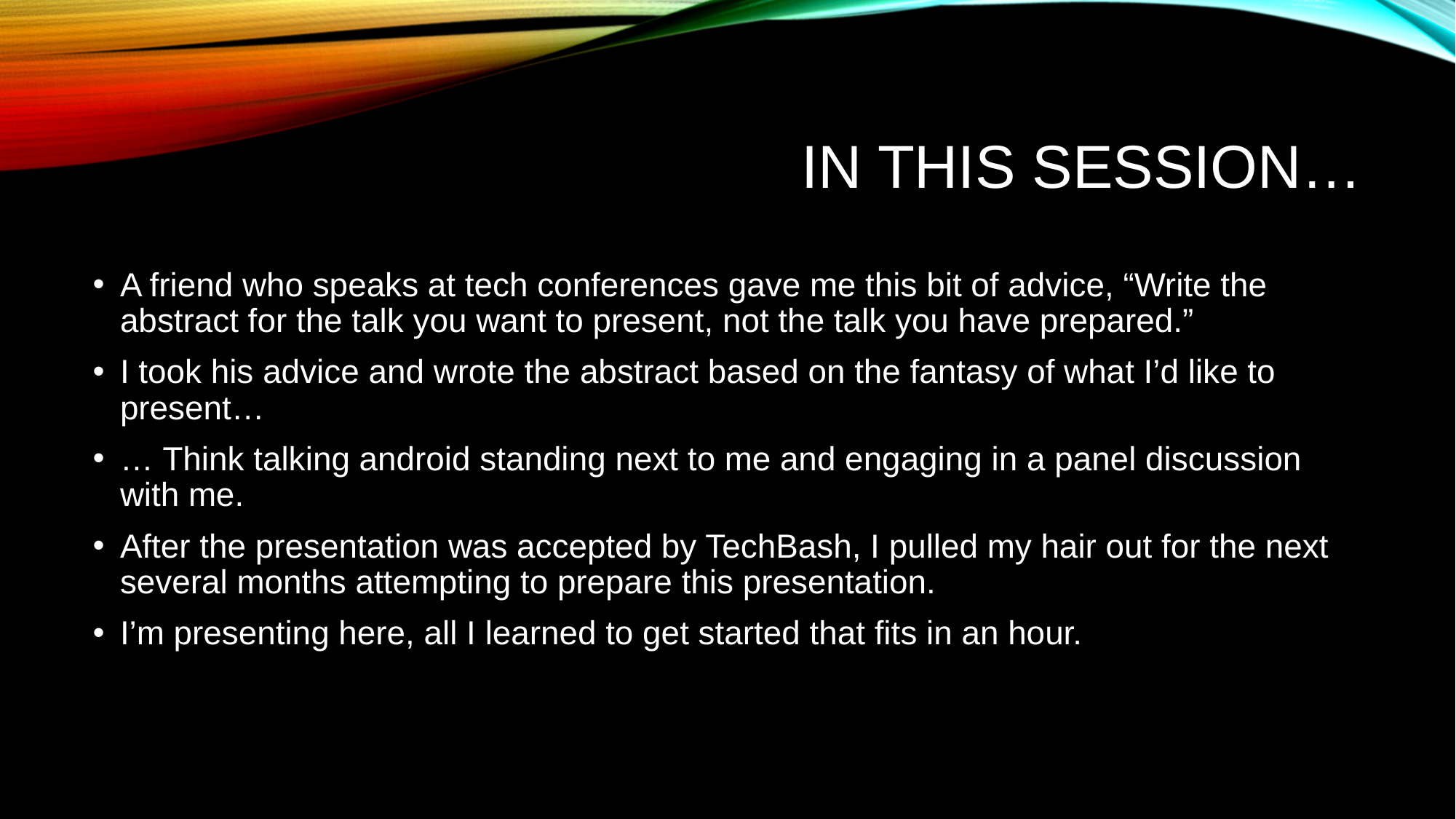

# In This Session…
A friend who speaks at tech conferences gave me this bit of advice, “Write the abstract for the talk you want to present, not the talk you have prepared.”
I took his advice and wrote the abstract based on the fantasy of what I’d like to present…
… Think talking android standing next to me and engaging in a panel discussion with me.
After the presentation was accepted by TechBash, I pulled my hair out for the next several months attempting to prepare this presentation.
I’m presenting here, all I learned to get started that fits in an hour.